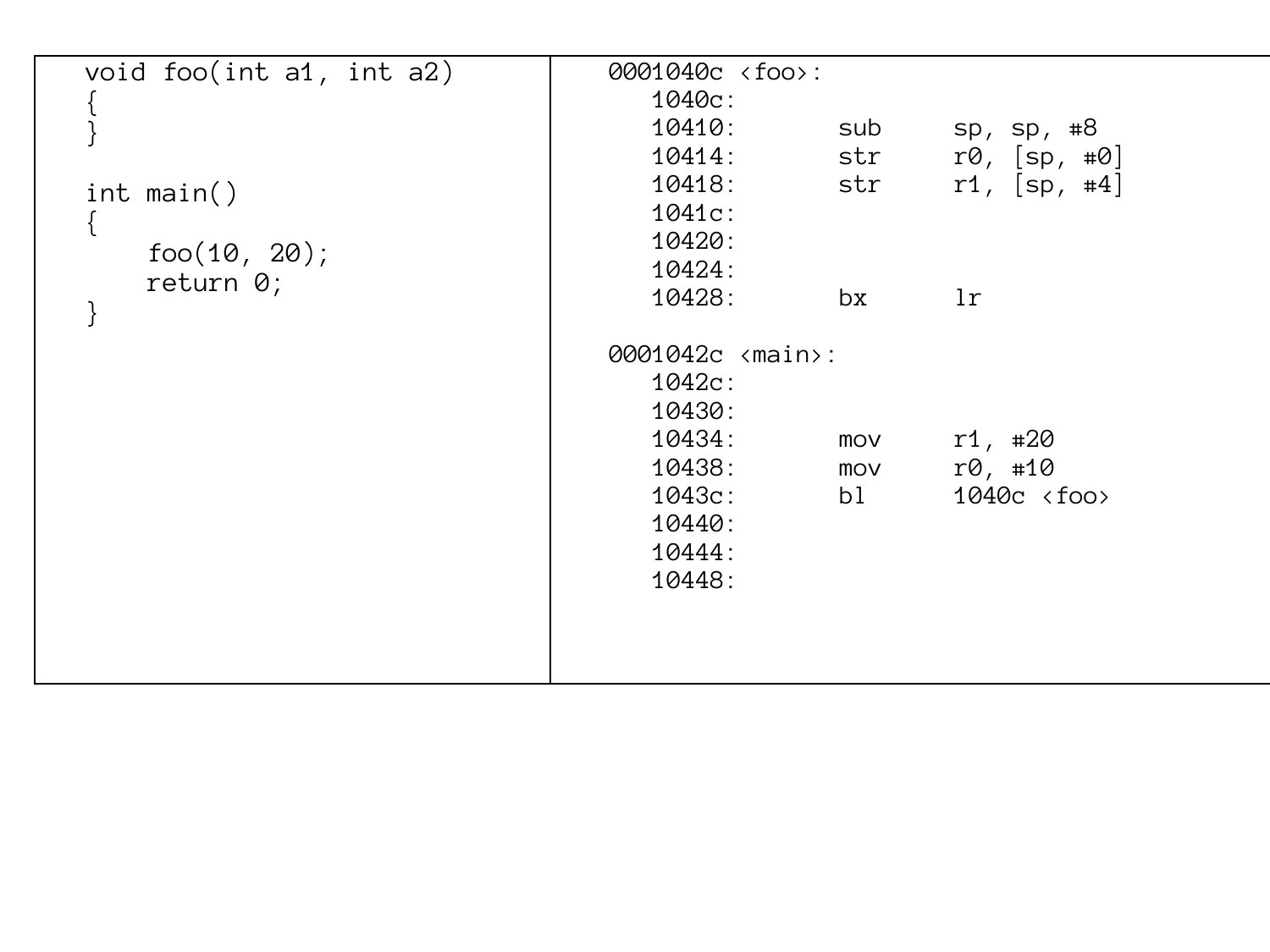

| void foo(int a1, int a2) { } int main() { foo(10, 20); return 0; } | 0001040c <foo>: 1040c: 10410: sub sp, sp, #8 10414: str r0, [sp, #0] 10418: str r1, [sp, #4] 1041c: 10420: 10424: 10428: bx lr 0001042c <main>: 1042c: 10430: 10434: mov r1, #20 10438: mov r0, #10 1043c: bl 1040c <foo> 10440: 10444: 10448: |
| --- | --- |